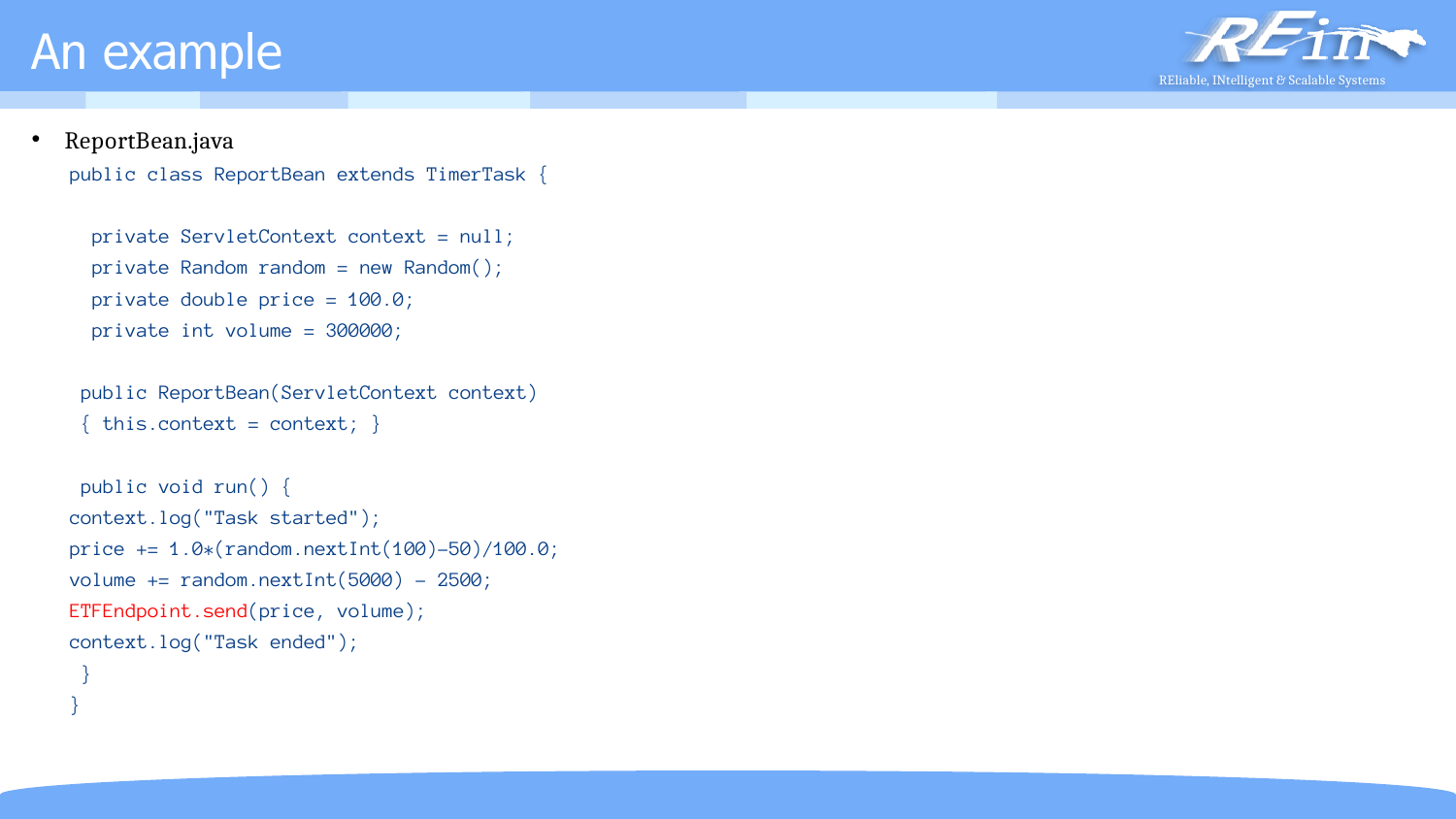

# An example
ReportBean.java
public class ReportBean extends TimerTask {

  private ServletContext context = null;
  private Random random = new Random();
  private double price = 100.0;
  private int volume = 300000;

 public ReportBean(ServletContext context)
 { this.context = context; }

 public void run() {
	context.log("Task started");
	price += 1.0*(random.nextInt(100)-50)/100.0;
	volume += random.nextInt(5000) - 2500;
	ETFEndpoint.send(price, volume);
	context.log("Task ended");
 }
}

20